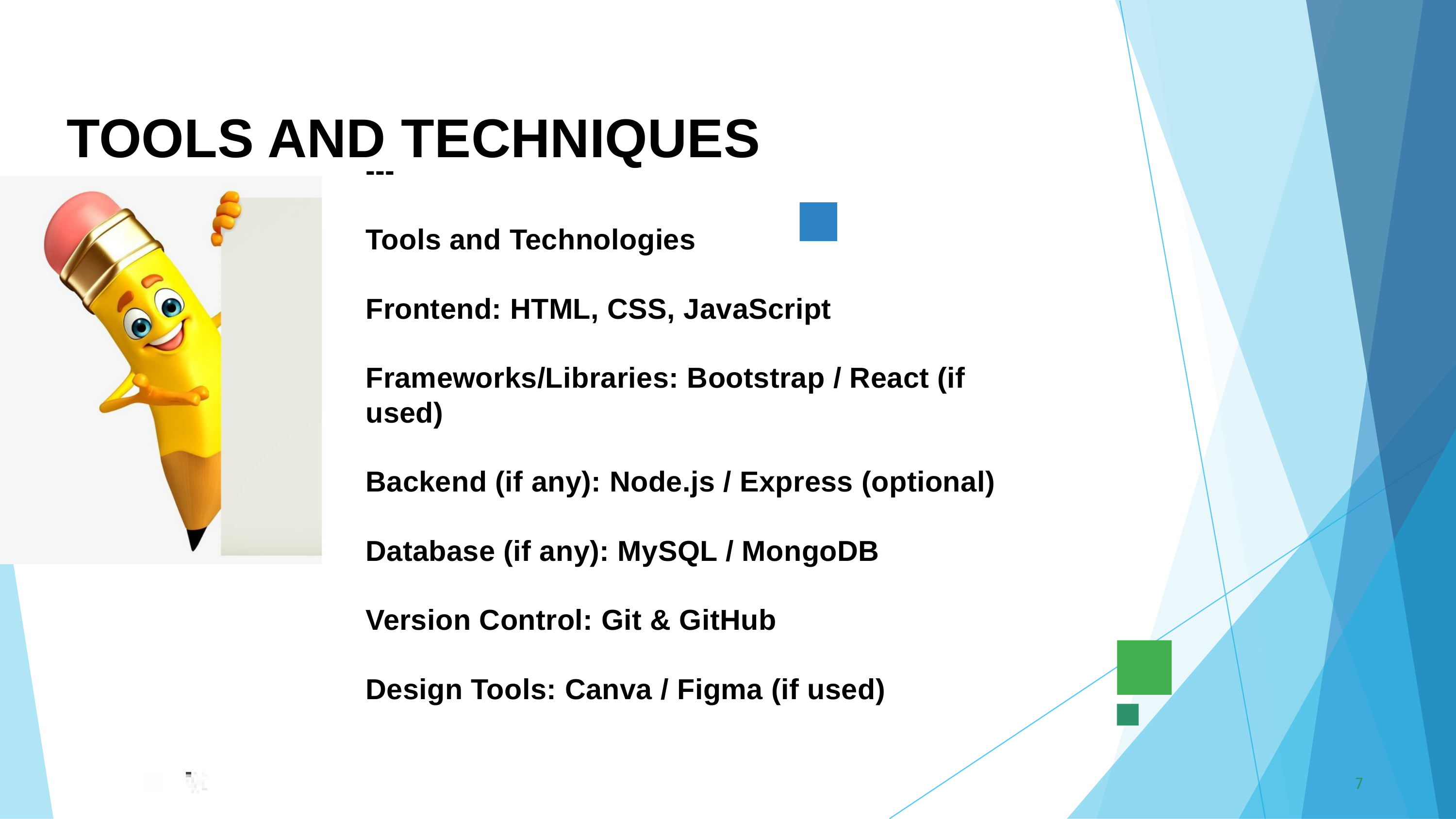

---

Tools and Technologies

Frontend: HTML, CSS, JavaScript

Frameworks/Libraries: Bootstrap / React (if used)

Backend (if any): Node.js / Express (optional)

Database (if any): MySQL / MongoDB

Version Control: Git & GitHub

Design Tools: Canva / Figma (if used)

TOOLS AND TECHNIQUES

7